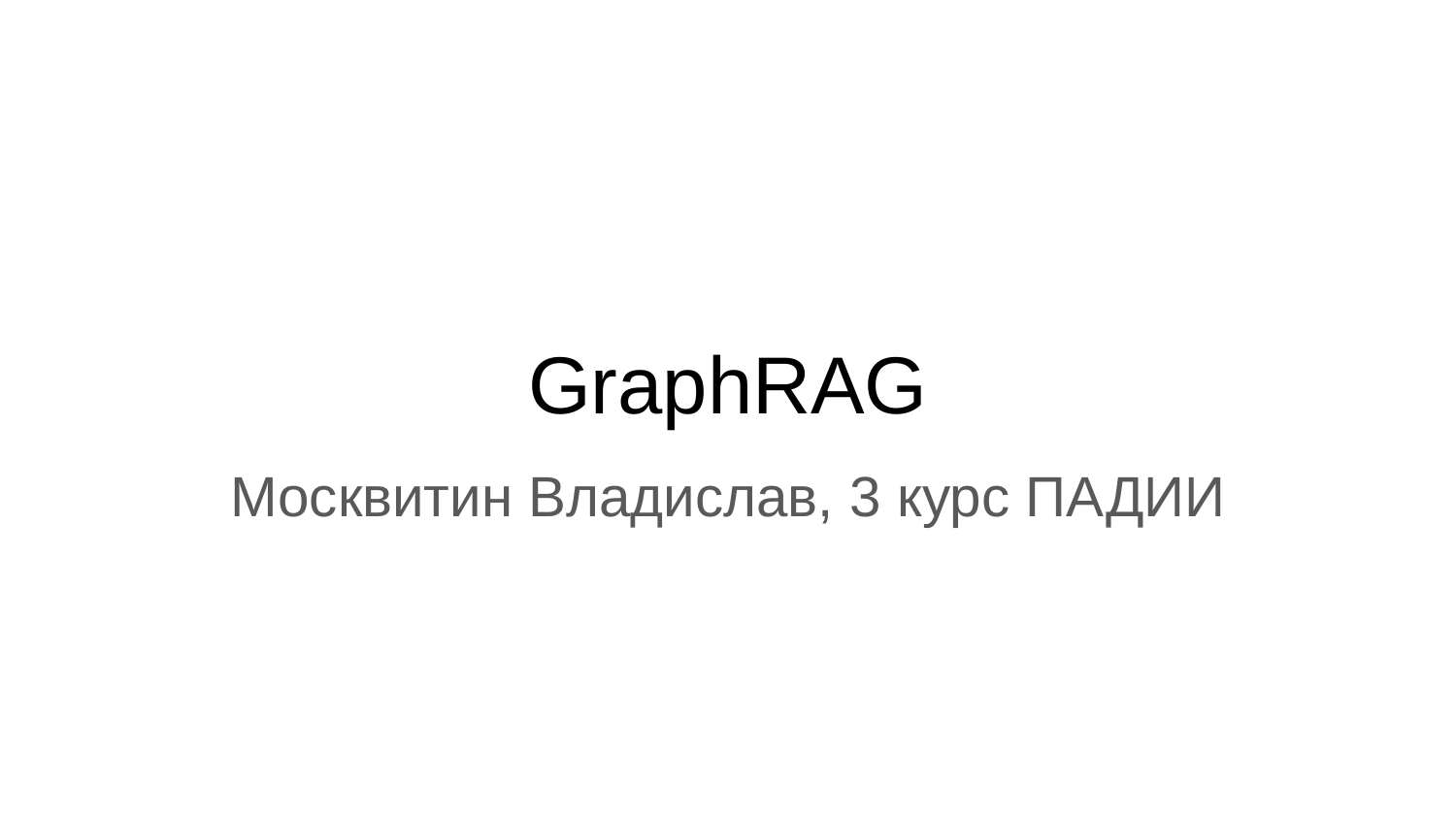

# GraphRAG
Москвитин Владислав, 3 курс ПАДИИ